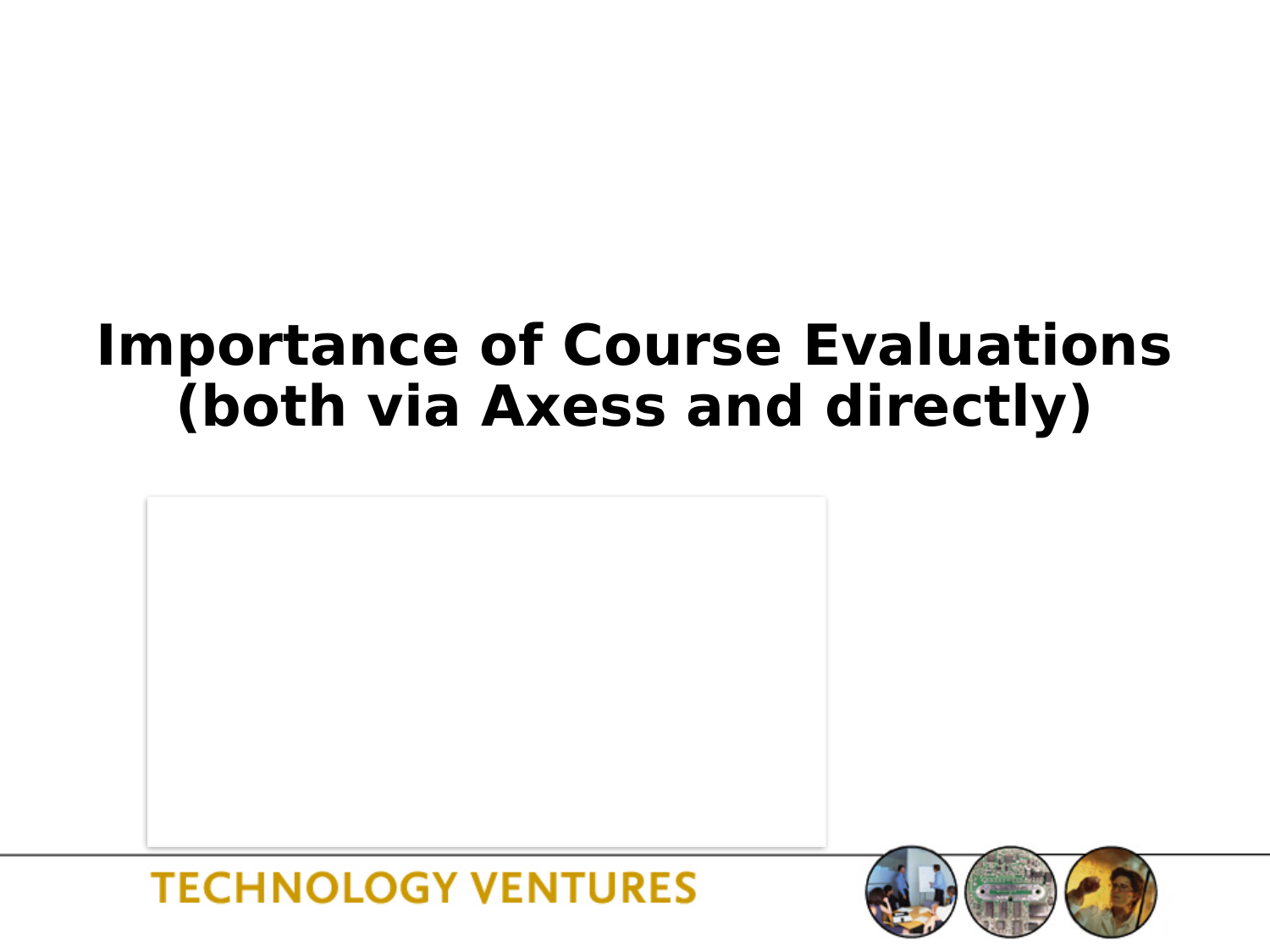

# Importance of Course Evaluations (both via Axess and directly)